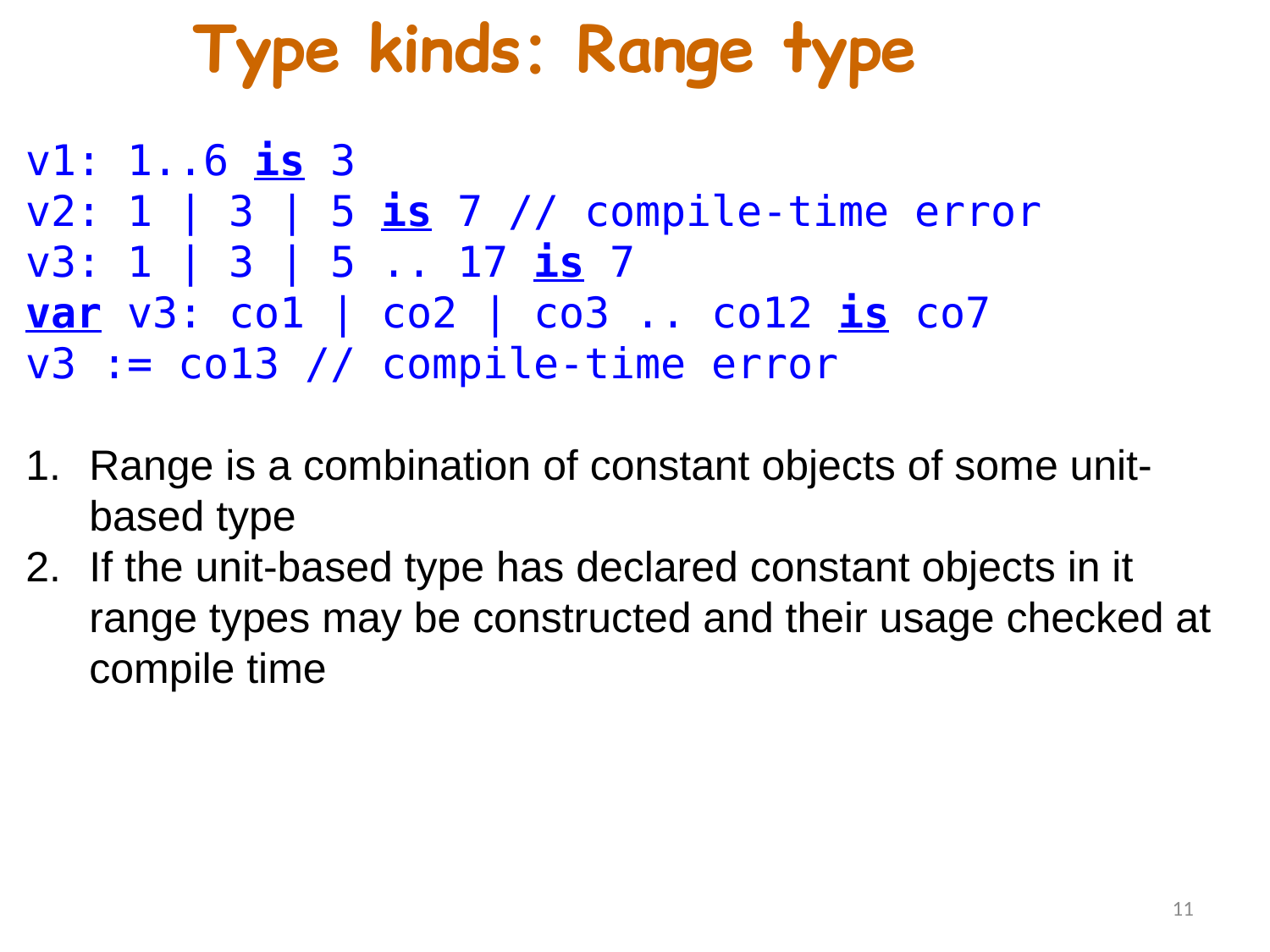

Type kinds: Range type
v1: 1..6 is 3
v2: 1 | 3 | 5 is 7 // compile-time error
v3: 1 | 3 | 5 .. 17 is 7
var v3: co1 | co2 | co3 .. co12 is co7
v3 := co13 // compile-time error

Range is a combination of constant objects of some unit-based type
If the unit-based type has declared constant objects in it range types may be constructed and their usage checked at compile time
11